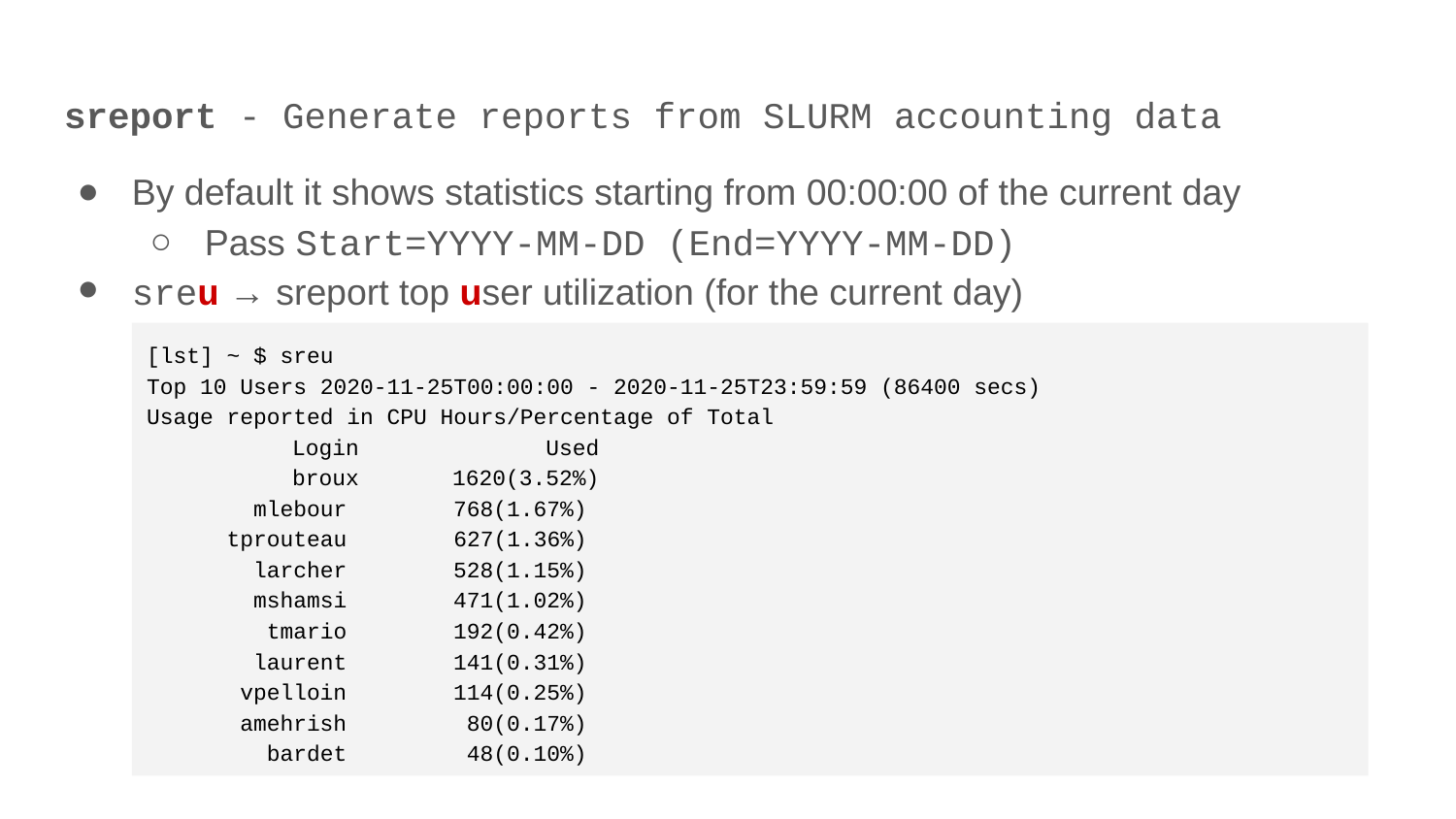

# sreport - Generate reports from SLURM accounting data
By default it shows statistics starting from 00:00:00 of the current day
Pass Start=YYYY-MM-DD (End=YYYY-MM-DD)
sreu → sreport top user utilization (for the current day)
[lst] ~ $ sreu
Top 10 Users 2020-11-25T00:00:00 - 2020-11-25T23:59:59 (86400 secs)
Usage reported in CPU Hours/Percentage of Total
	Login              Used
	broux       1620(3.52%)
        mlebour        768(1.67%)
      tprouteau        627(1.36%)
        larcher        528(1.15%)
        mshamsi        471(1.02%)
         tmario        192(0.42%)
        laurent        141(0.31%)
       vpelloin        114(0.25%)
       amehrish         80(0.17%)
         bardet         48(0.10%)